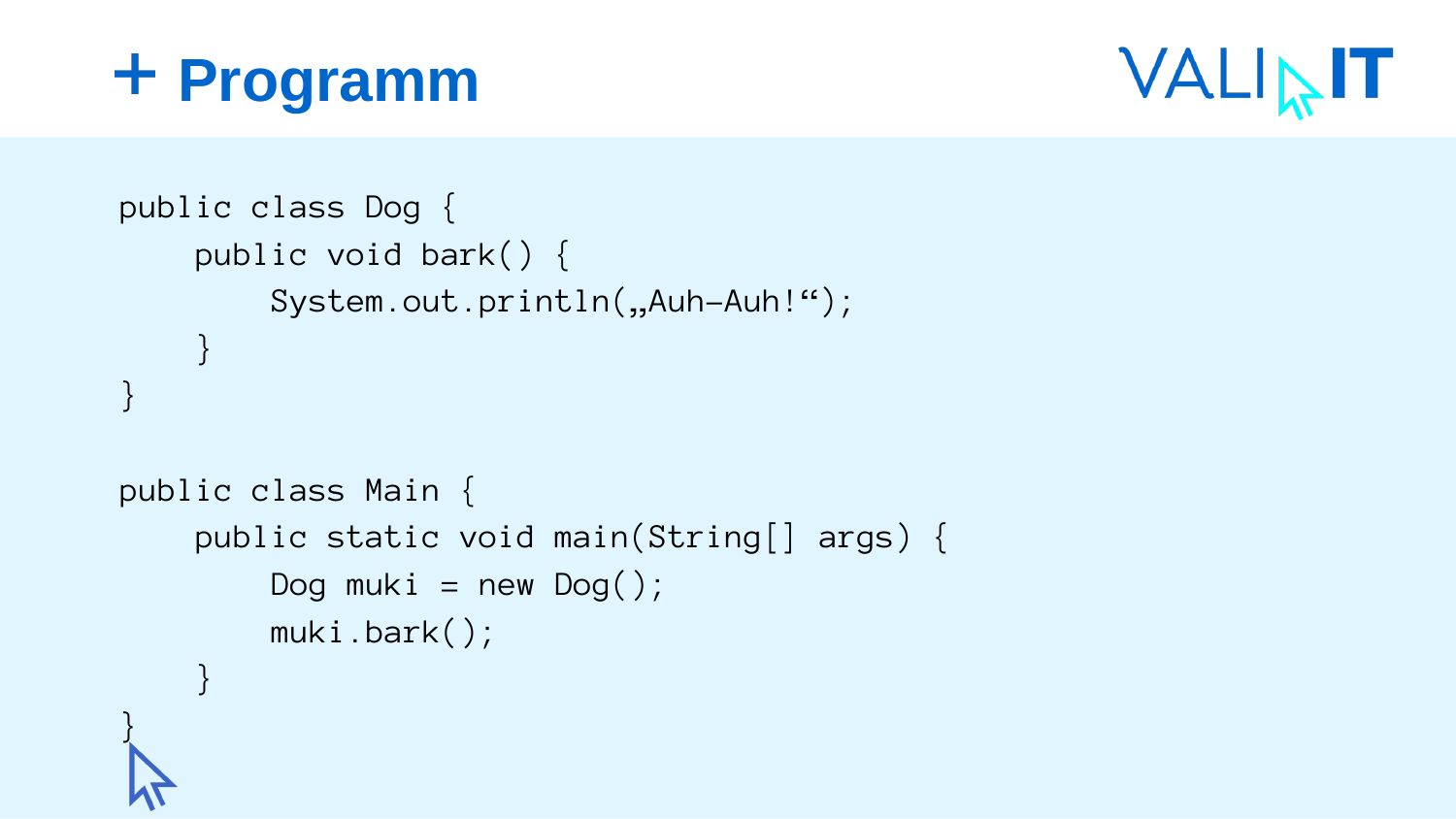

# Programm
public class Dog {
    public void bark() {
        System.out.println(„Auh-Auh!“);
    }
}

public class Main {
    public static void main(String[] args) {
        Dog muki = new Dog();
        muki.bark();
    }
}